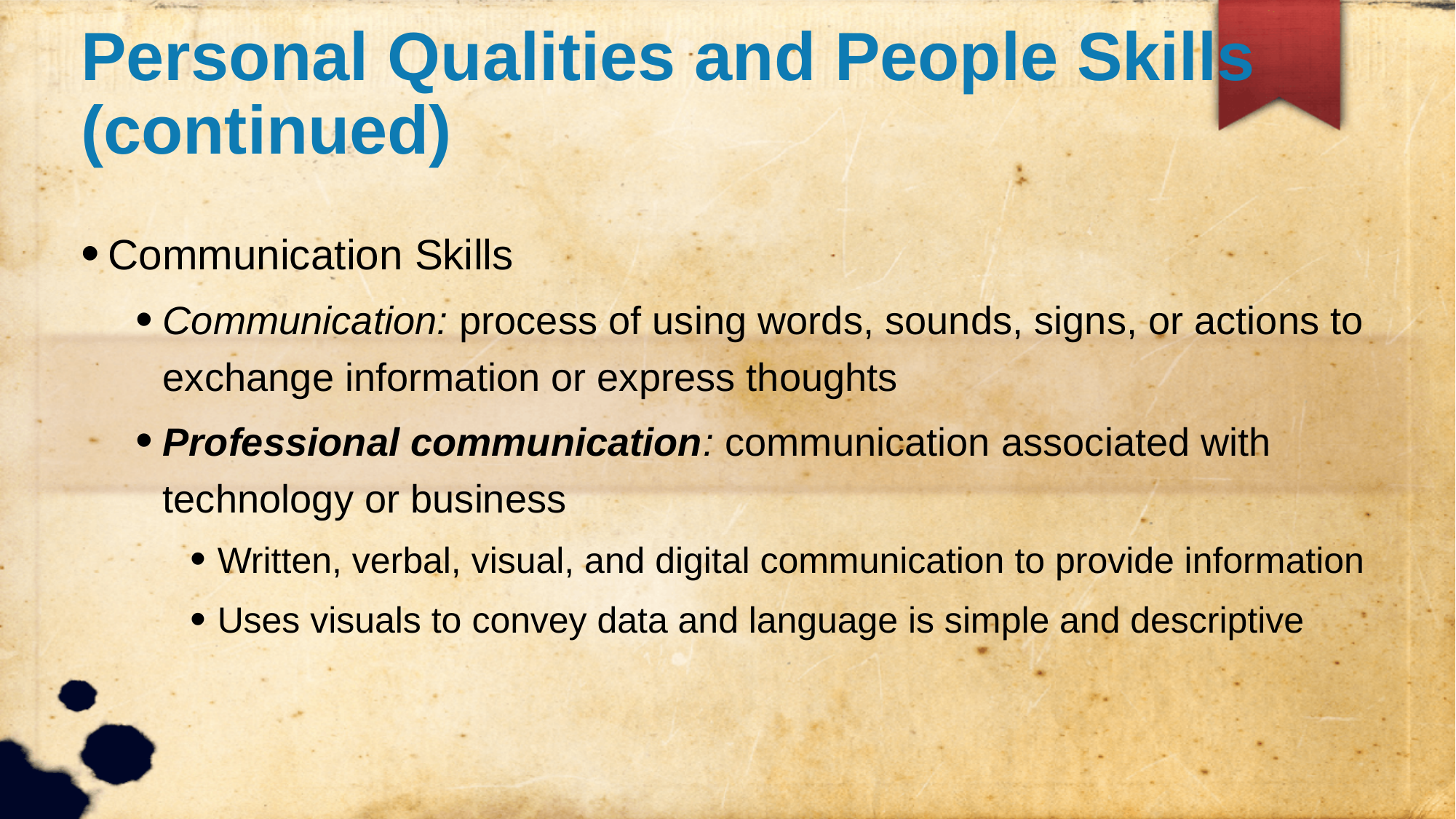

Personal Qualities and People Skills (continued)
Communication Skills
Communication: process of using words, sounds, signs, or actions to exchange information or express thoughts
Professional communication: communication associated with technology or business
Written, verbal, visual, and digital communication to provide information
Uses visuals to convey data and language is simple and descriptive